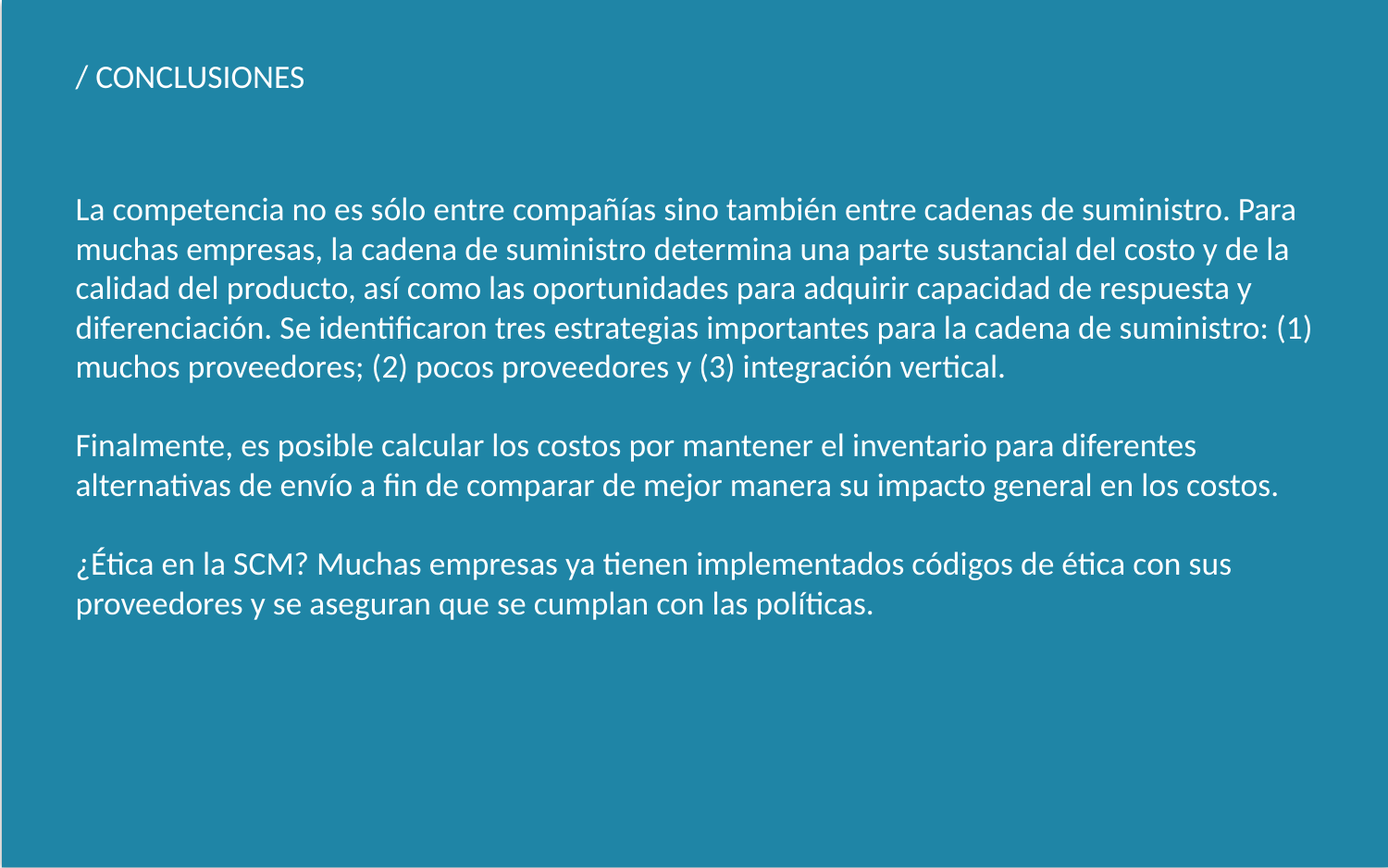

/ CONCLUSIONES
La competencia no es sólo entre compañías sino también entre cadenas de suministro. Para muchas empresas, la cadena de suministro determina una parte sustancial del costo y de la calidad del producto, así como las oportunidades para adquirir capacidad de respuesta y diferenciación. Se identificaron tres estrategias importantes para la cadena de suministro: (1) muchos proveedores; (2) pocos proveedores y (3) integración vertical.
Finalmente, es posible calcular los costos por mantener el inventario para diferentes alternativas de envío a fin de comparar de mejor manera su impacto general en los costos.
¿Ética en la SCM? Muchas empresas ya tienen implementados códigos de ética con sus proveedores y se aseguran que se cumplan con las políticas.